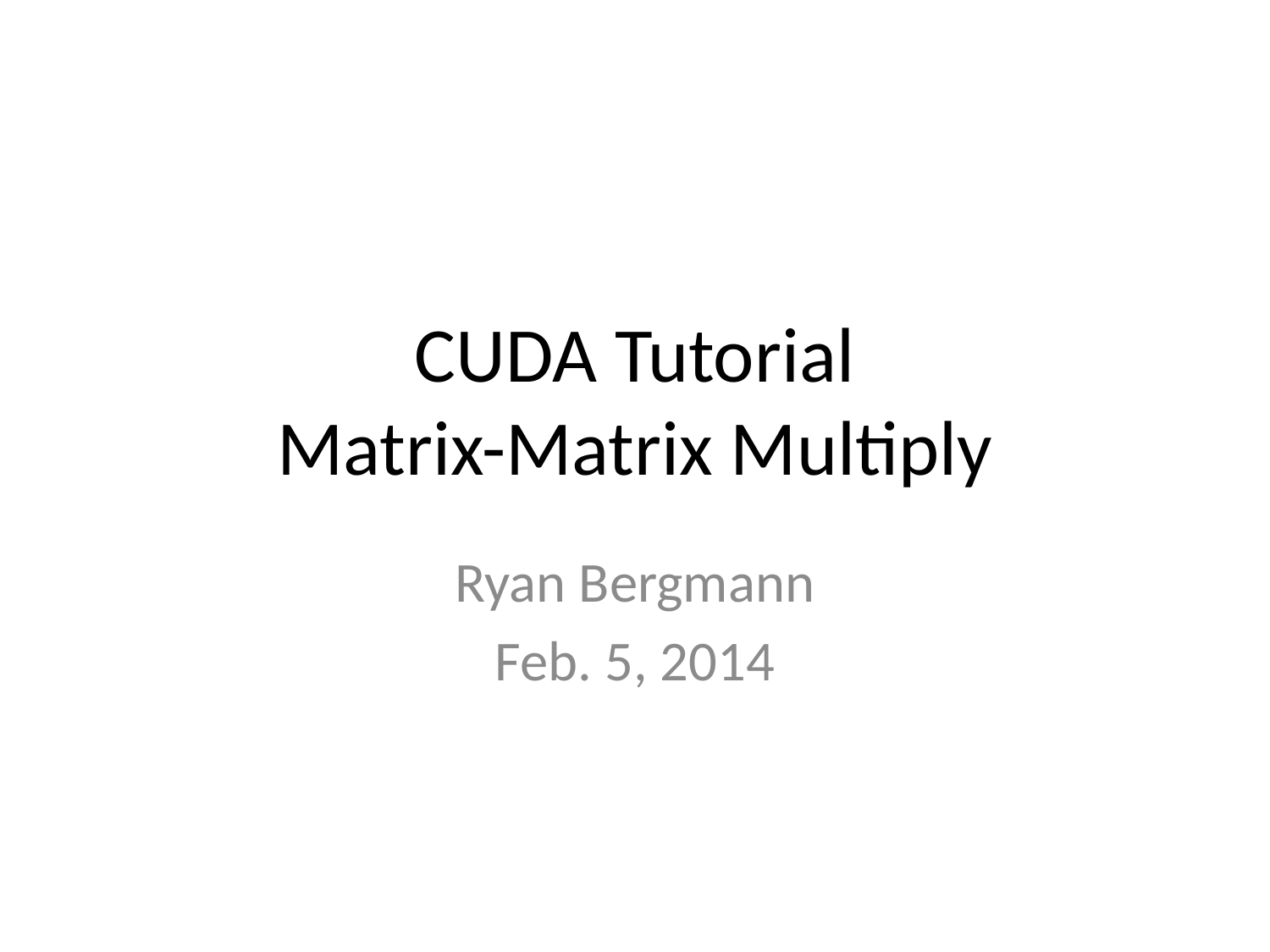

# CUDA Tutorial Matrix-Matrix Multiply
Ryan Bergmann
Feb. 5, 2014